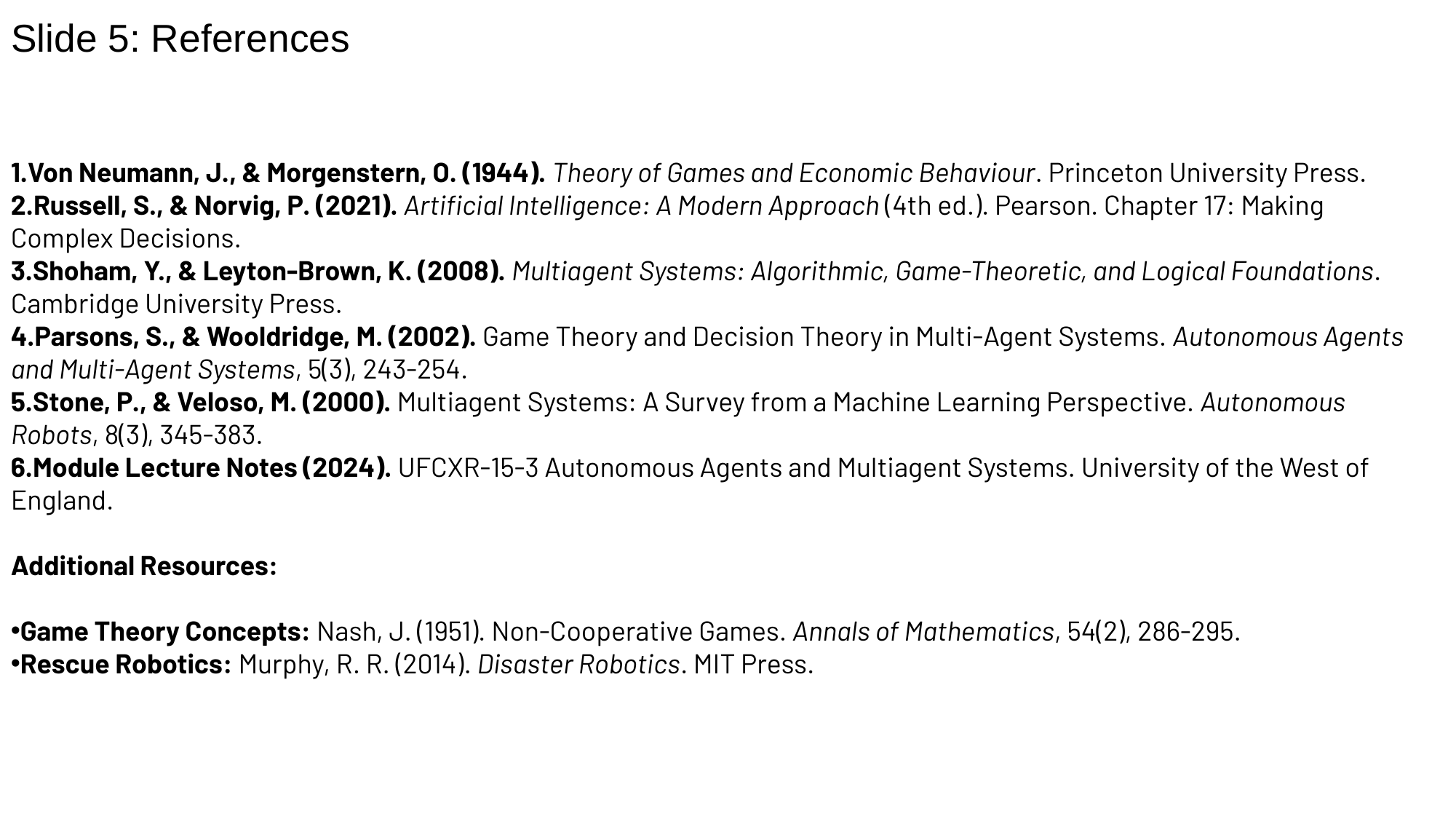

Slide 5: References
Von Neumann, J., & Morgenstern, O. (1944). Theory of Games and Economic Behaviour. Princeton University Press.
Russell, S., & Norvig, P. (2021). Artificial Intelligence: A Modern Approach (4th ed.). Pearson. Chapter 17: Making Complex Decisions.
Shoham, Y., & Leyton-Brown, K. (2008). Multiagent Systems: Algorithmic, Game-Theoretic, and Logical Foundations. Cambridge University Press.
Parsons, S., & Wooldridge, M. (2002). Game Theory and Decision Theory in Multi-Agent Systems. Autonomous Agents and Multi-Agent Systems, 5(3), 243-254.
Stone, P., & Veloso, M. (2000). Multiagent Systems: A Survey from a Machine Learning Perspective. Autonomous Robots, 8(3), 345-383.
Module Lecture Notes (2024). UFCXR-15-3 Autonomous Agents and Multiagent Systems. University of the West of England.

Additional Resources:

Game Theory Concepts: Nash, J. (1951). Non-Cooperative Games. Annals of Mathematics, 54(2), 286-295.
Rescue Robotics: Murphy, R. R. (2014). Disaster Robotics. MIT Press.